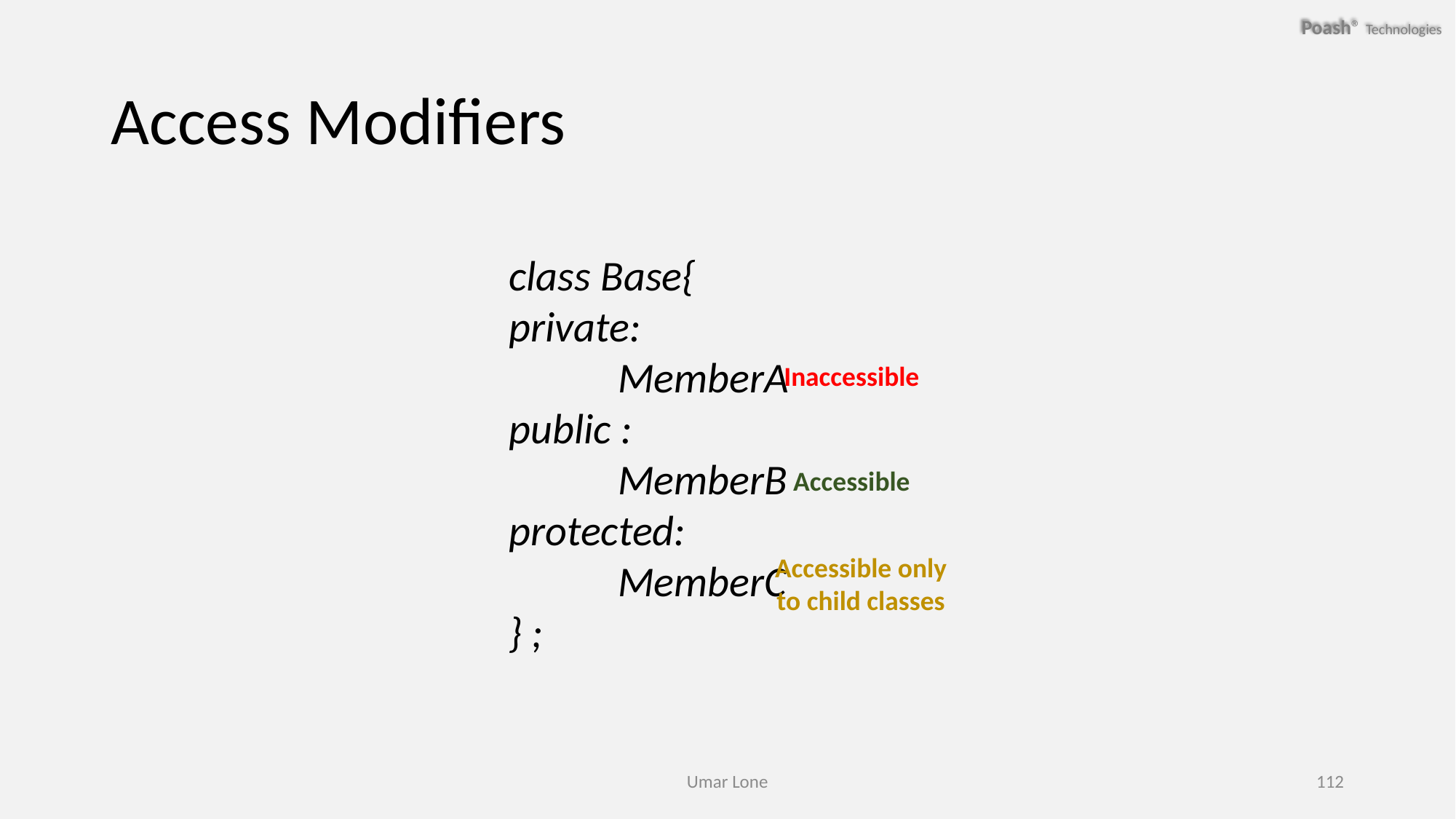

# Access Modifiers
class Base{
private:
	MemberA
public :
	MemberB
protected:
	MemberC
} ;
Inaccessible
Accessible
Accessible only to child classes
Umar Lone
112